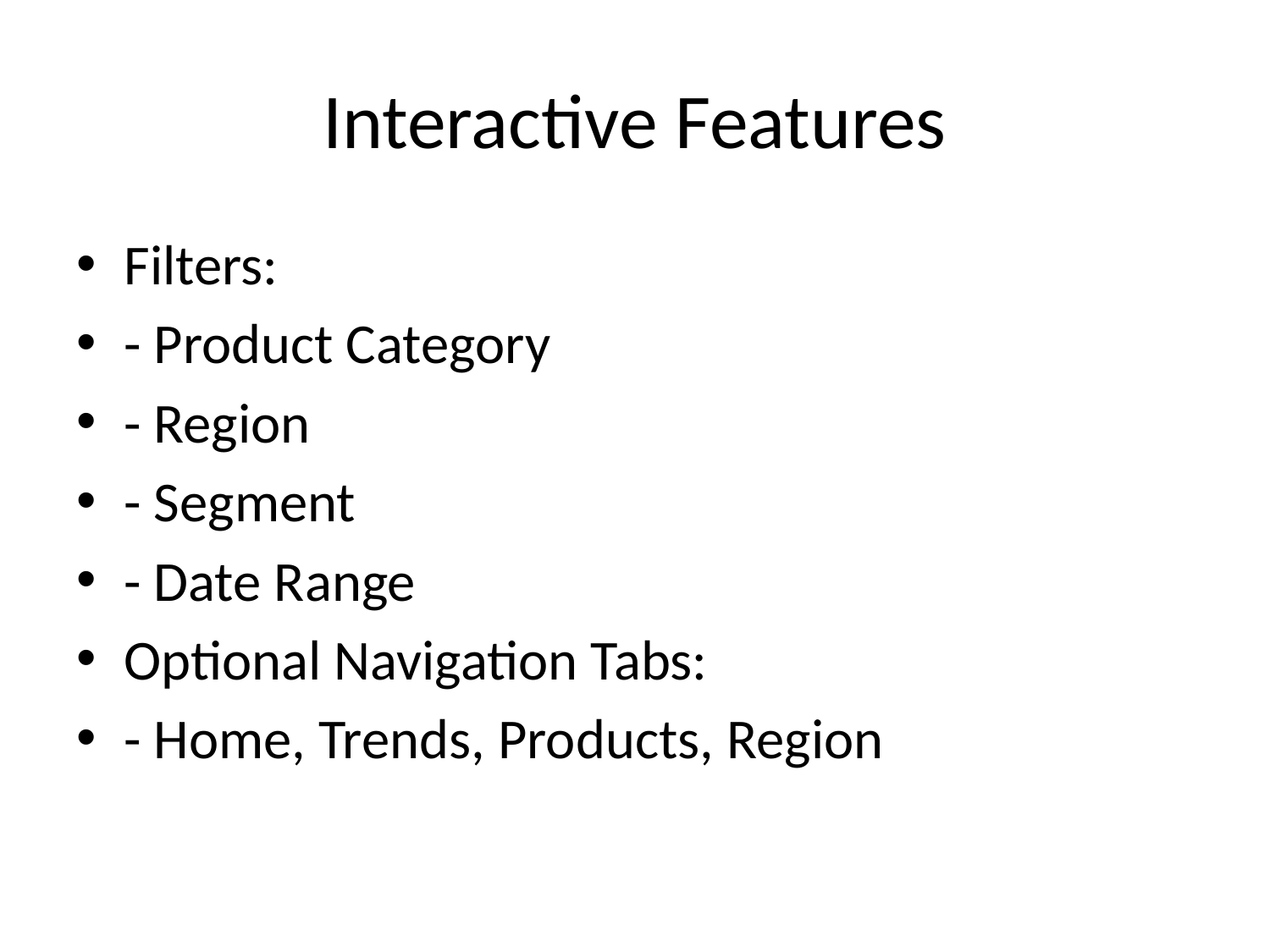

# Interactive Features
Filters:
- Product Category
- Region
- Segment
- Date Range
Optional Navigation Tabs:
- Home, Trends, Products, Region